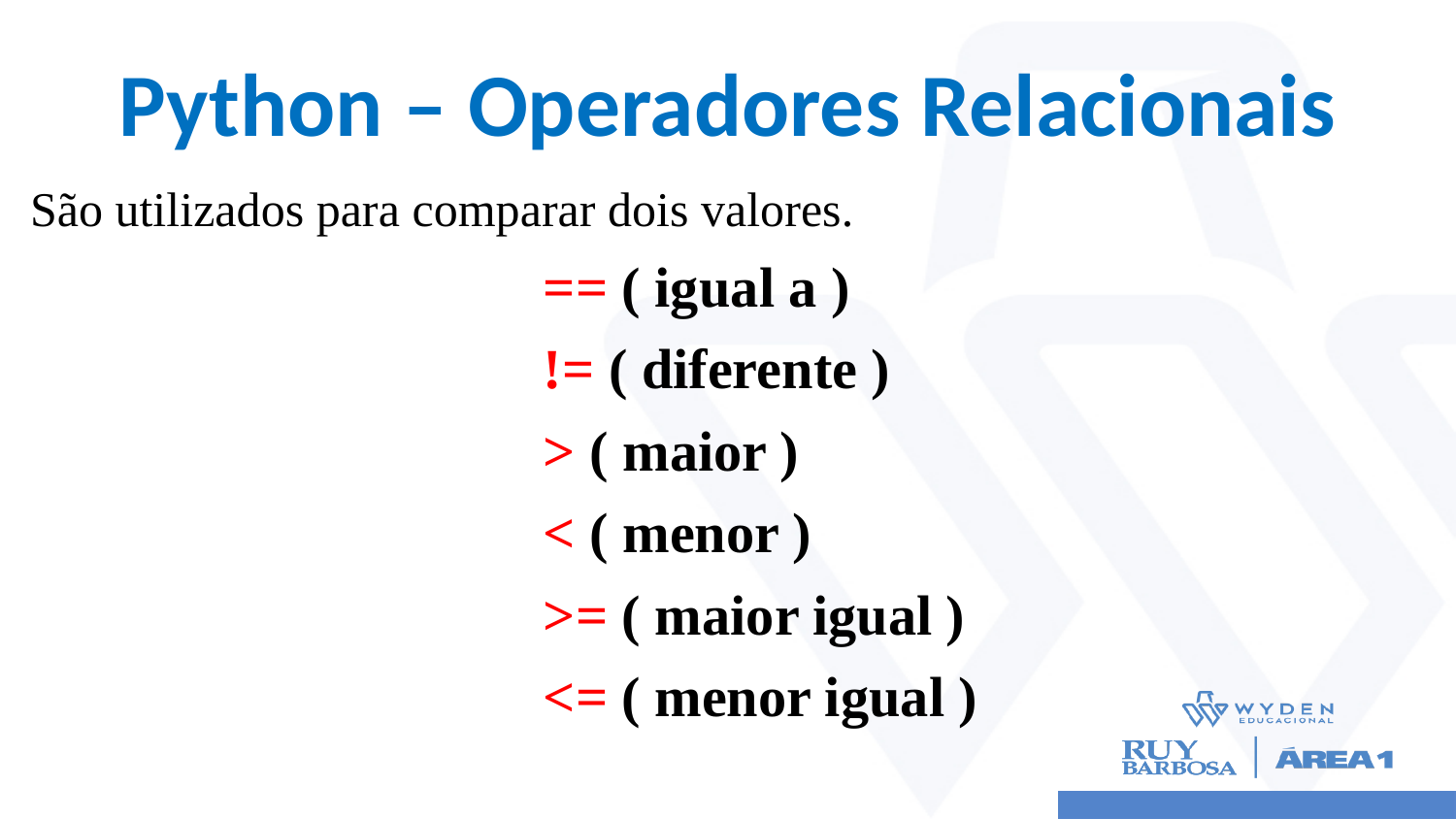

# Python – Operadores Relacionais
São utilizados para comparar dois valores.
== ( igual a )
!= ( diferente )
> ( maior )
< ( menor )
>= ( maior igual )
<= ( menor igual )